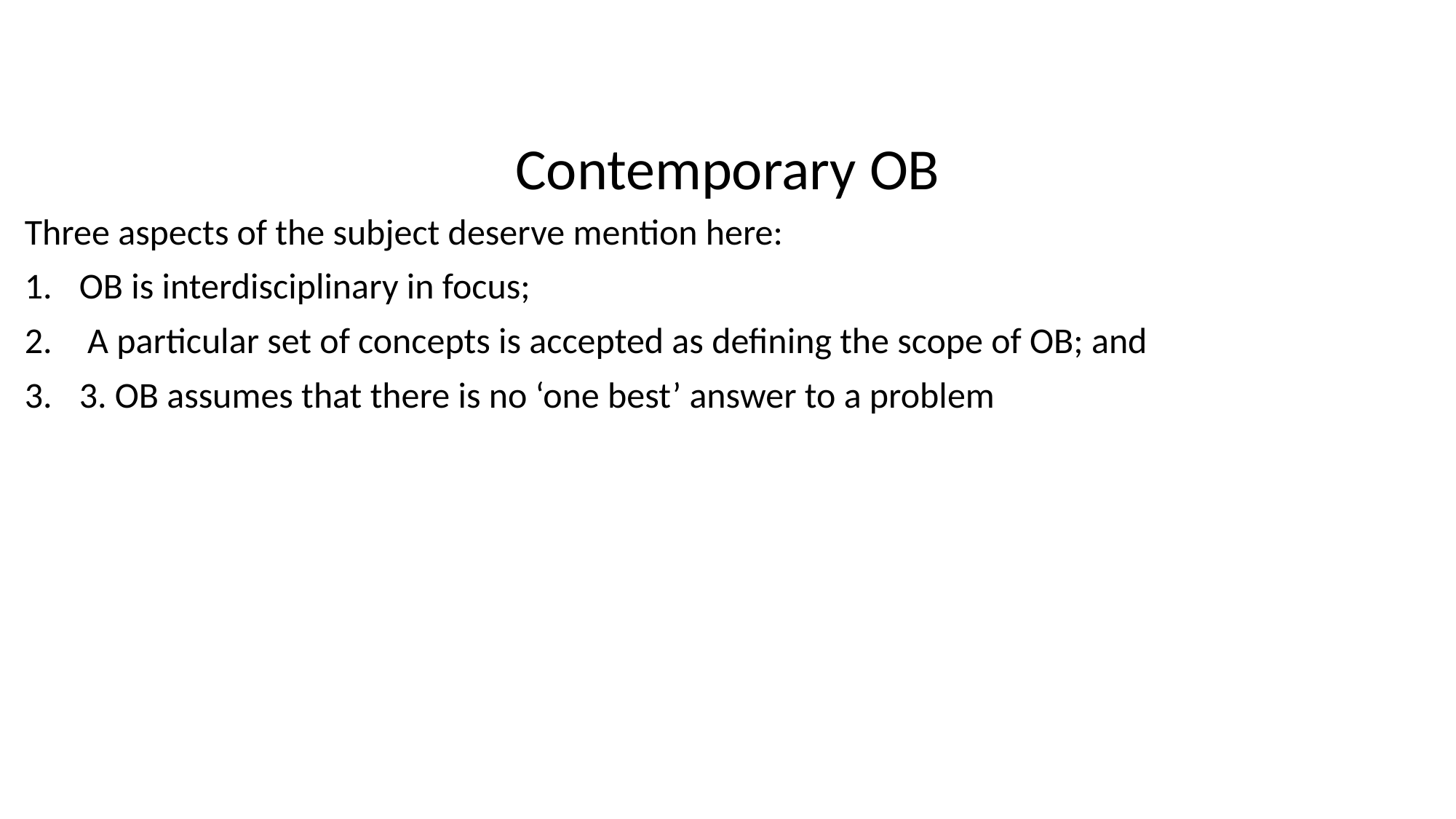

# Contemporary OB
Three aspects of the subject deserve mention here:
OB is interdisciplinary in focus;
 A particular set of concepts is accepted as defining the scope of OB; and
3. OB assumes that there is no ‘one best’ answer to a problem